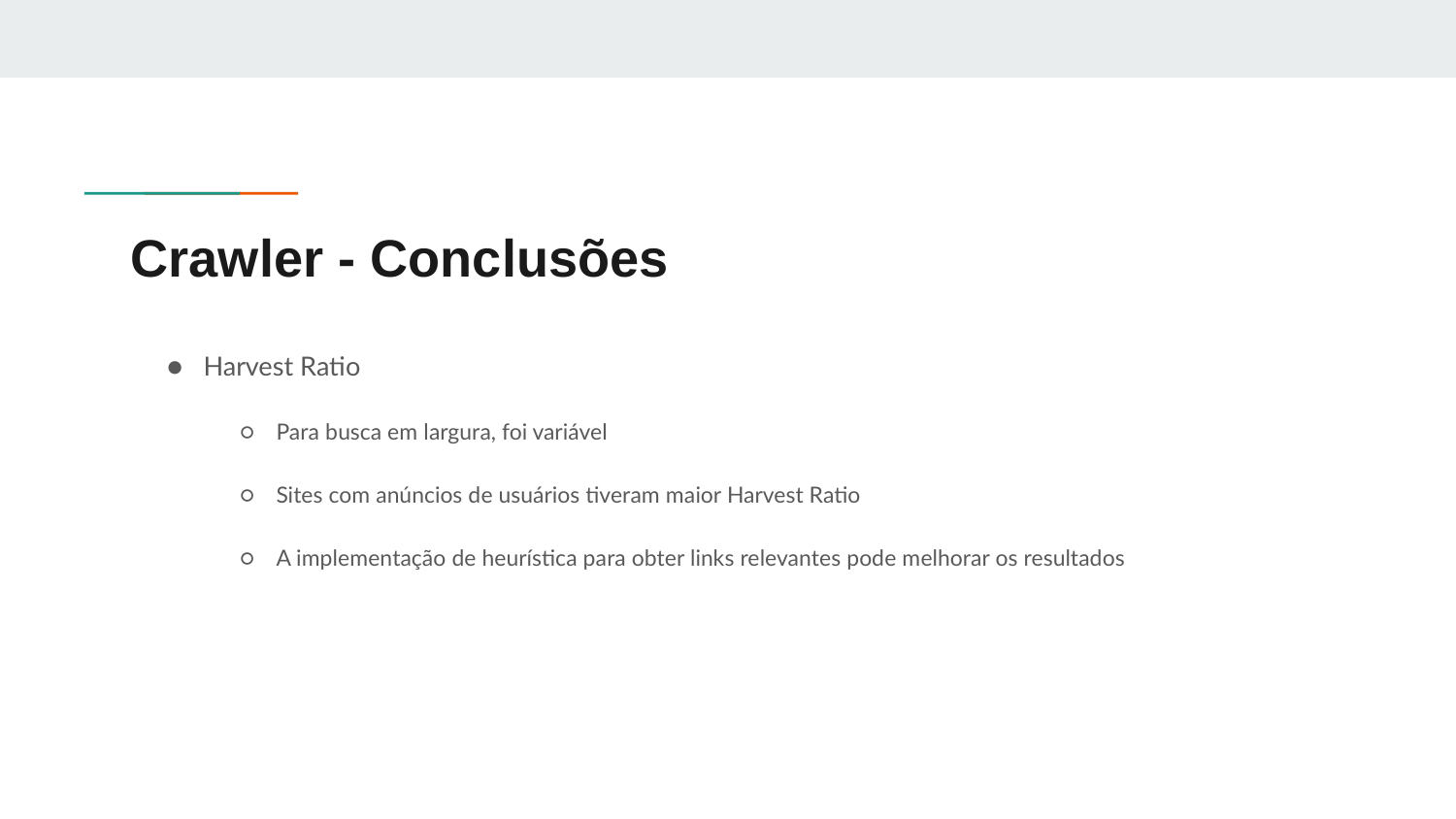

# Crawler - Conclusões

Harvest Ratio
Para busca em largura, foi variável
Sites com anúncios de usuários tiveram maior Harvest Ratio
A implementação de heurística para obter links relevantes pode melhorar os resultados